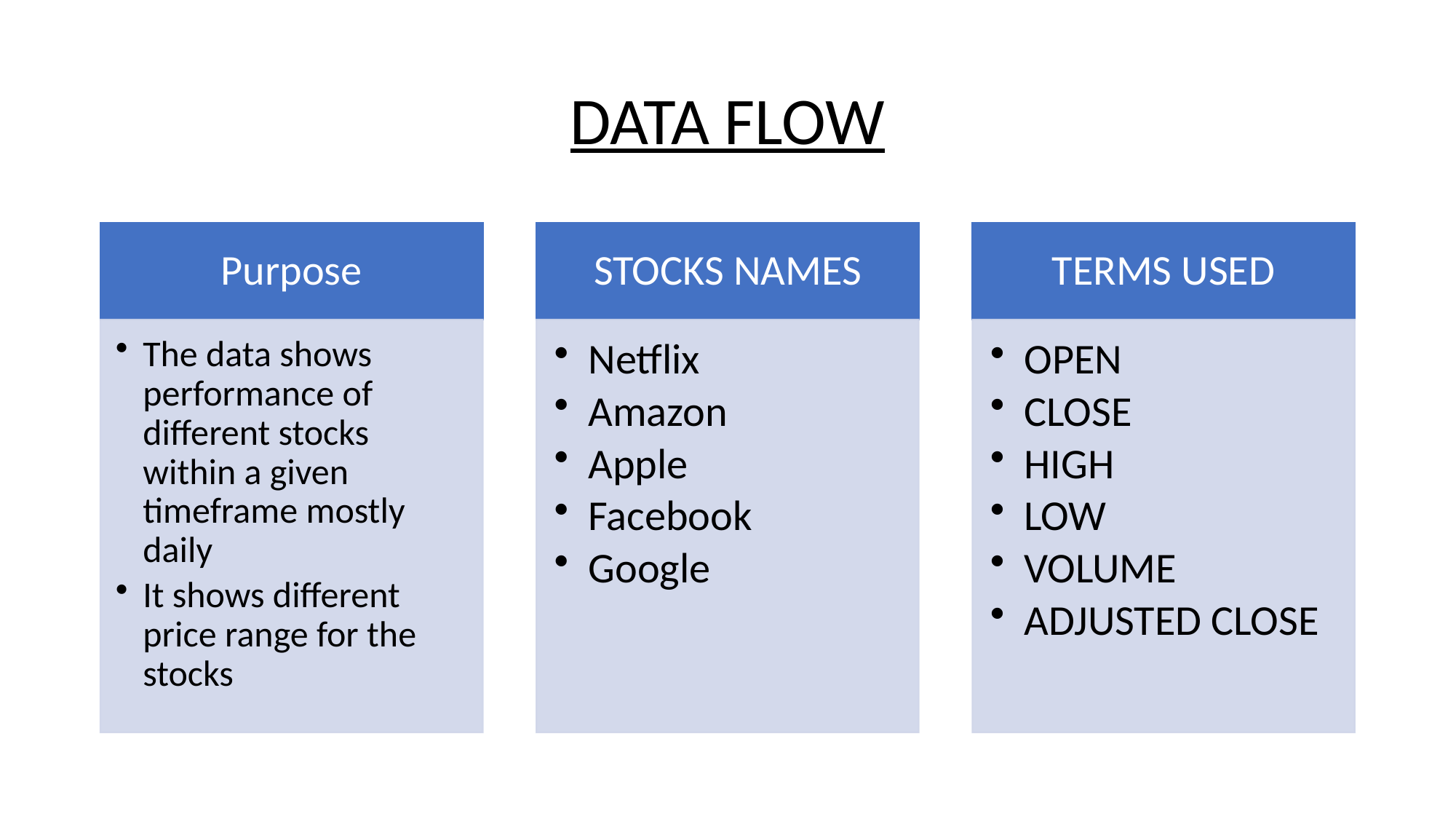

# DATA FLOW
Purpose
The data shows performance of different stocks within a given timeframe mostly daily
It shows different price range for the stocks
STOCKS NAMES
Netflix
Amazon
Apple
Facebook
Google
TERMS USED
OPEN
CLOSE
HIGH
LOW
VOLUME
ADJUSTED CLOSE